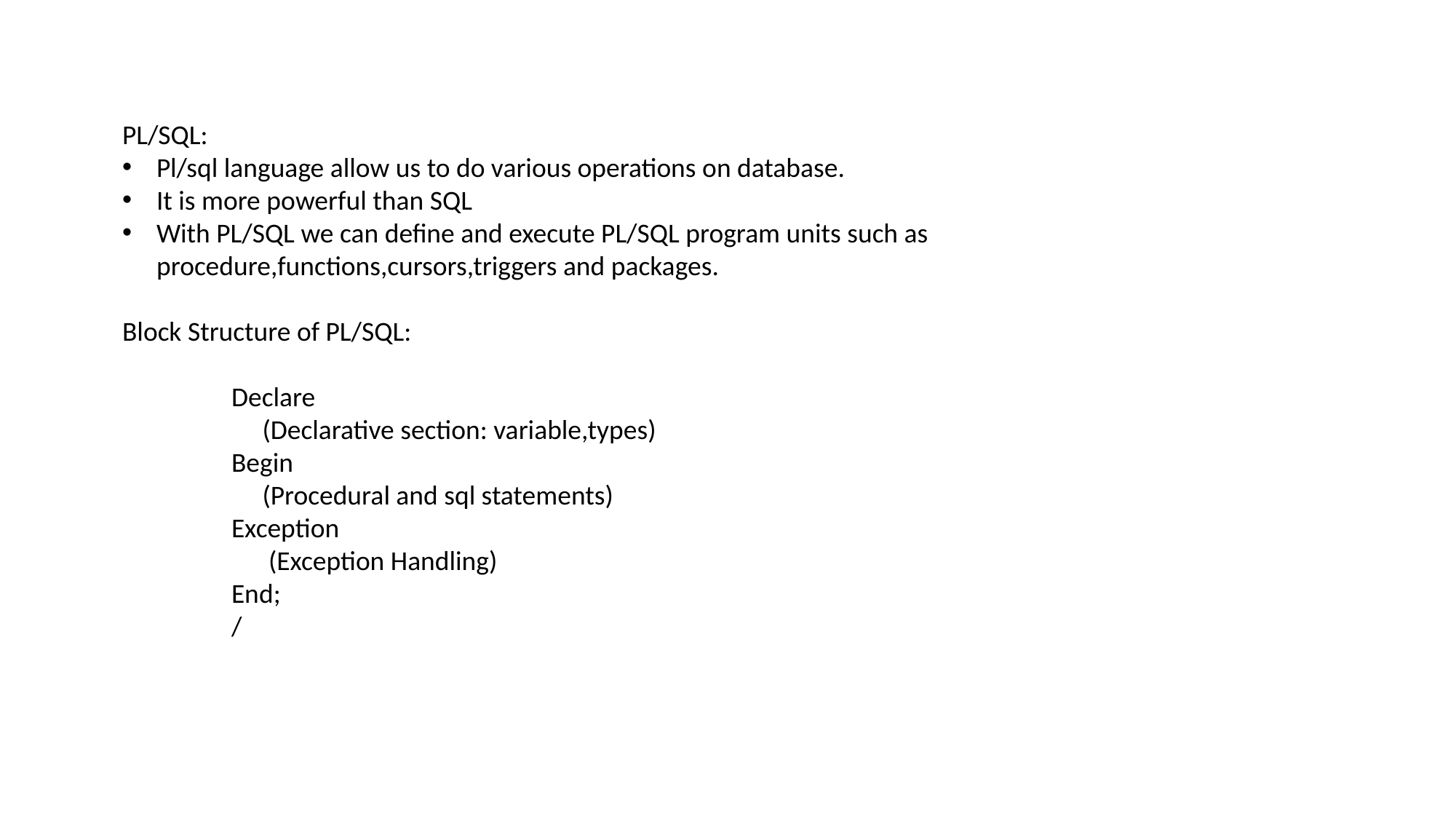

PL/SQL:
Pl/sql language allow us to do various operations on database.
It is more powerful than SQL
With PL/SQL we can define and execute PL/SQL program units such as procedure,functions,cursors,triggers and packages.

Block Structure of PL/SQL:

	Declare
	     (Declarative section: variable,types)
	Begin
	     (Procedural and sql statements)
	Exception
	      (Exception Handling)
	End;
	/